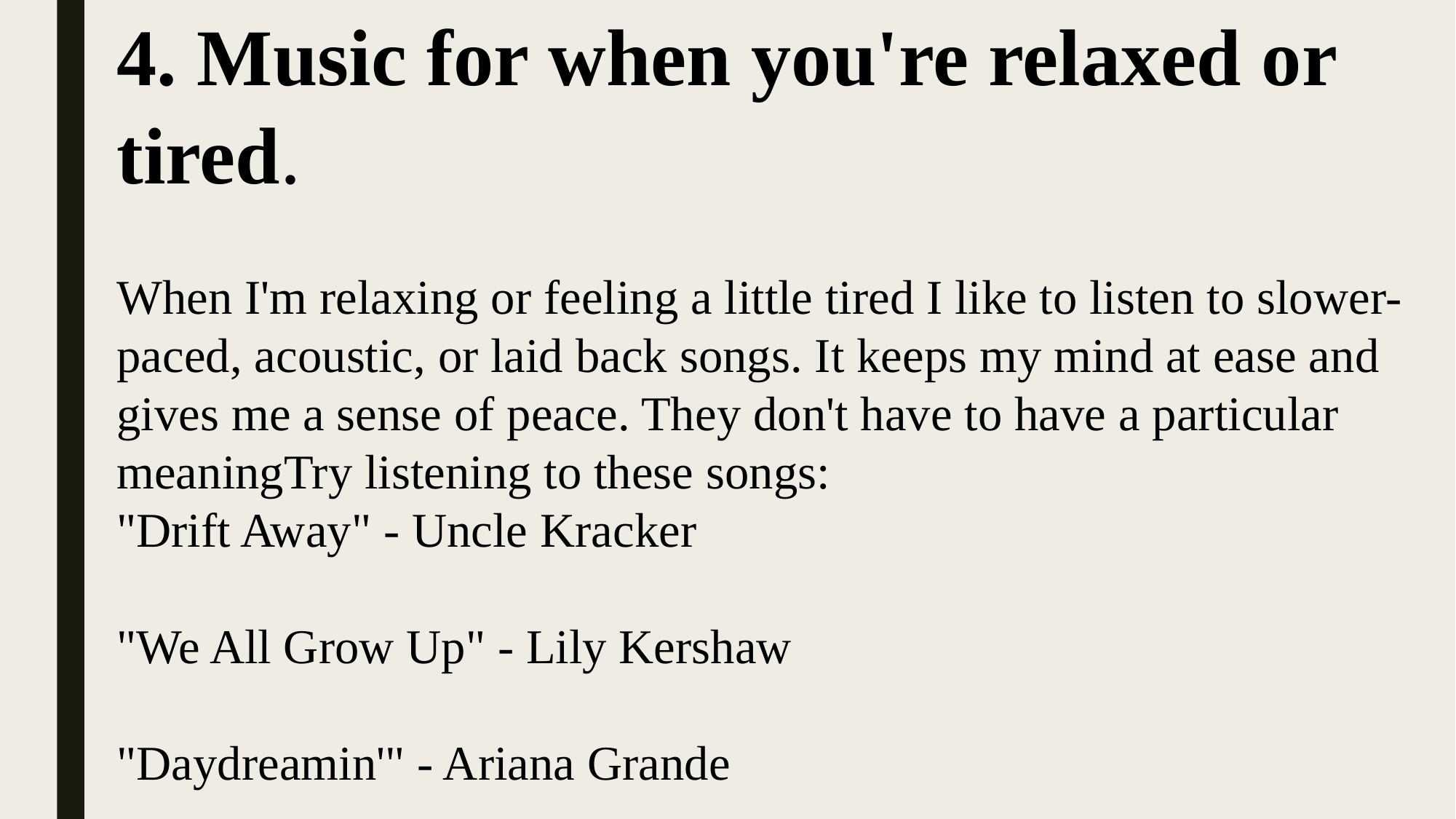

4. Music for when you're relaxed or tired.

When I'm relaxing or feeling a little tired I like to listen to slower-paced, acoustic, or laid back songs. It keeps my mind at ease and gives me a sense of peace. They don't have to have a particular meaningTry listening to these songs:
"Drift Away" - Uncle Kracker

"We All Grow Up" - Lily Kershaw

"Daydreamin'" - Ariana Grande